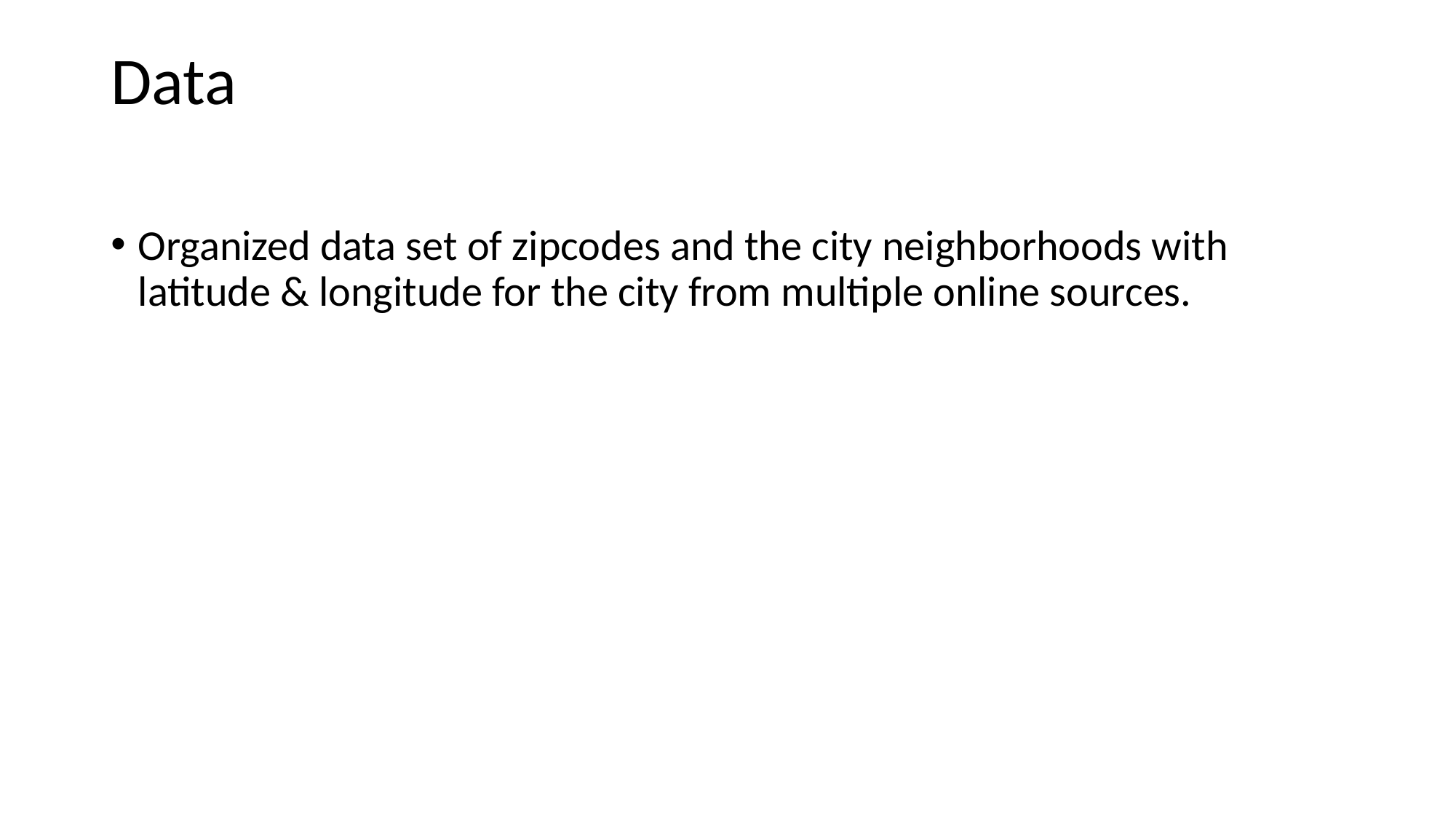

# Data
Organized data set of zipcodes and the city neighborhoods with latitude & longitude for the city from multiple online sources.